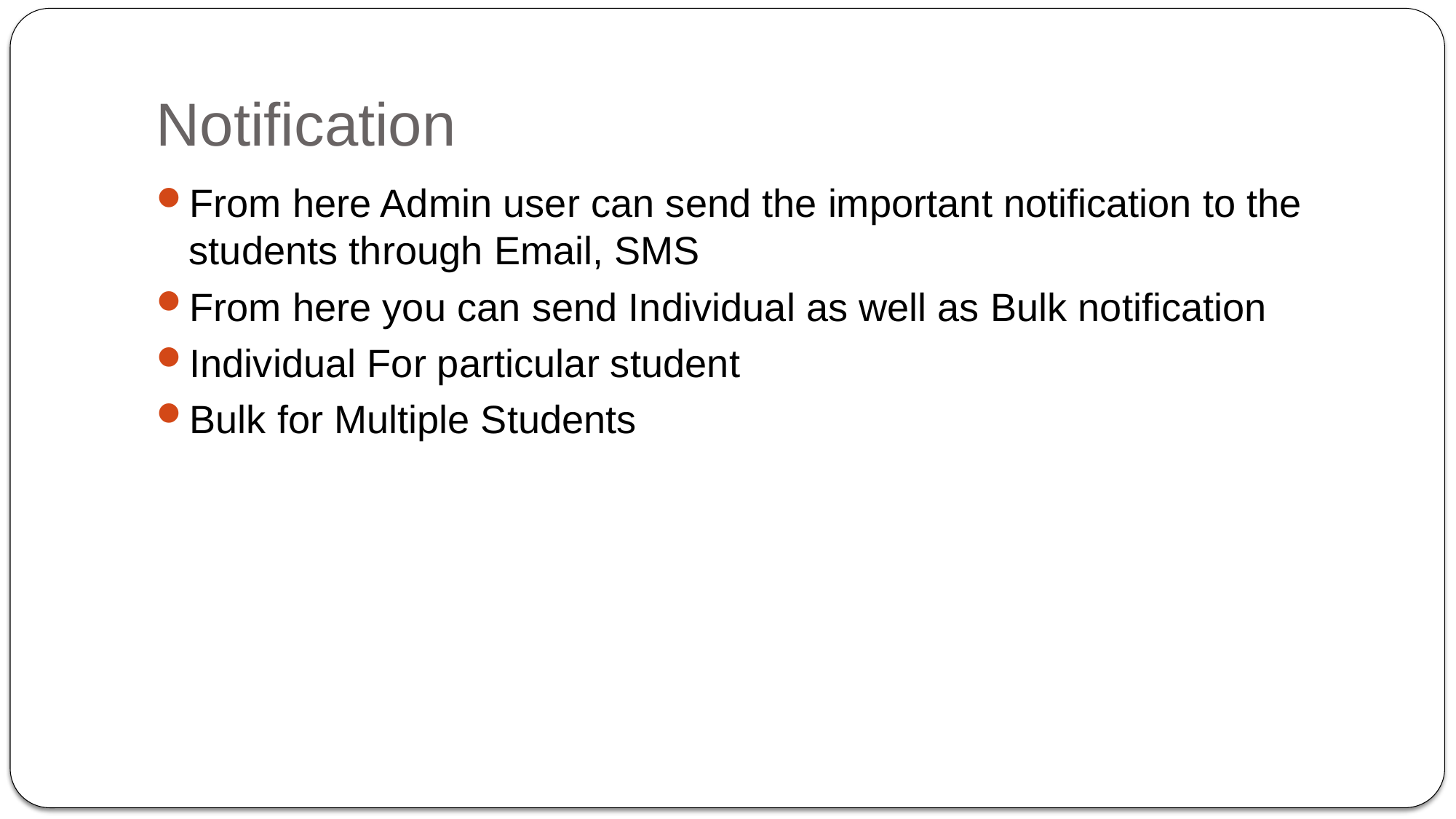

# Notification
From here Admin user can send the important notification to the students through Email, SMS
From here you can send Individual as well as Bulk notification
Individual For particular student
Bulk for Multiple Students